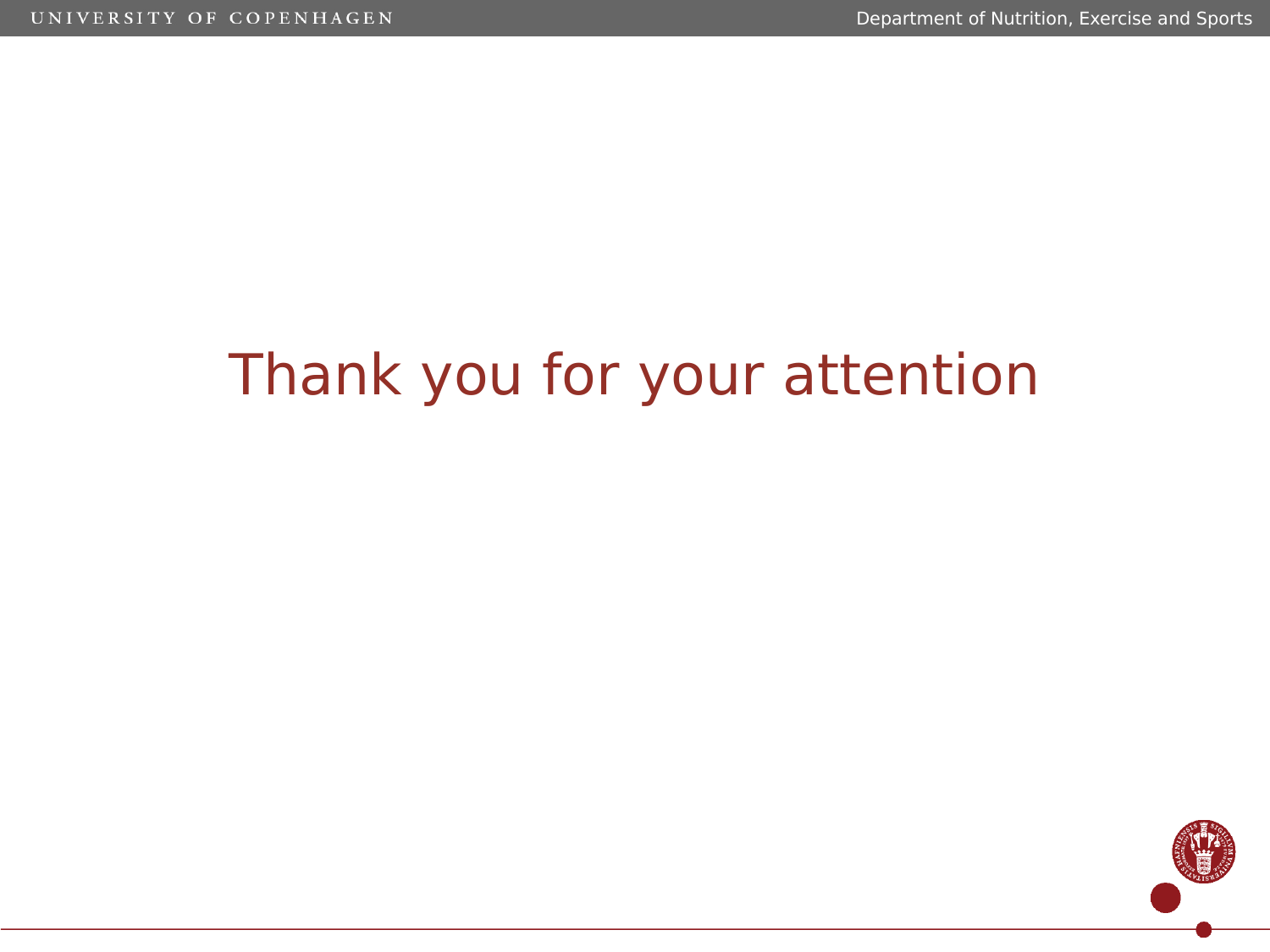

Department of Nutrition, Exercise and Sports
# Thank you for your attention